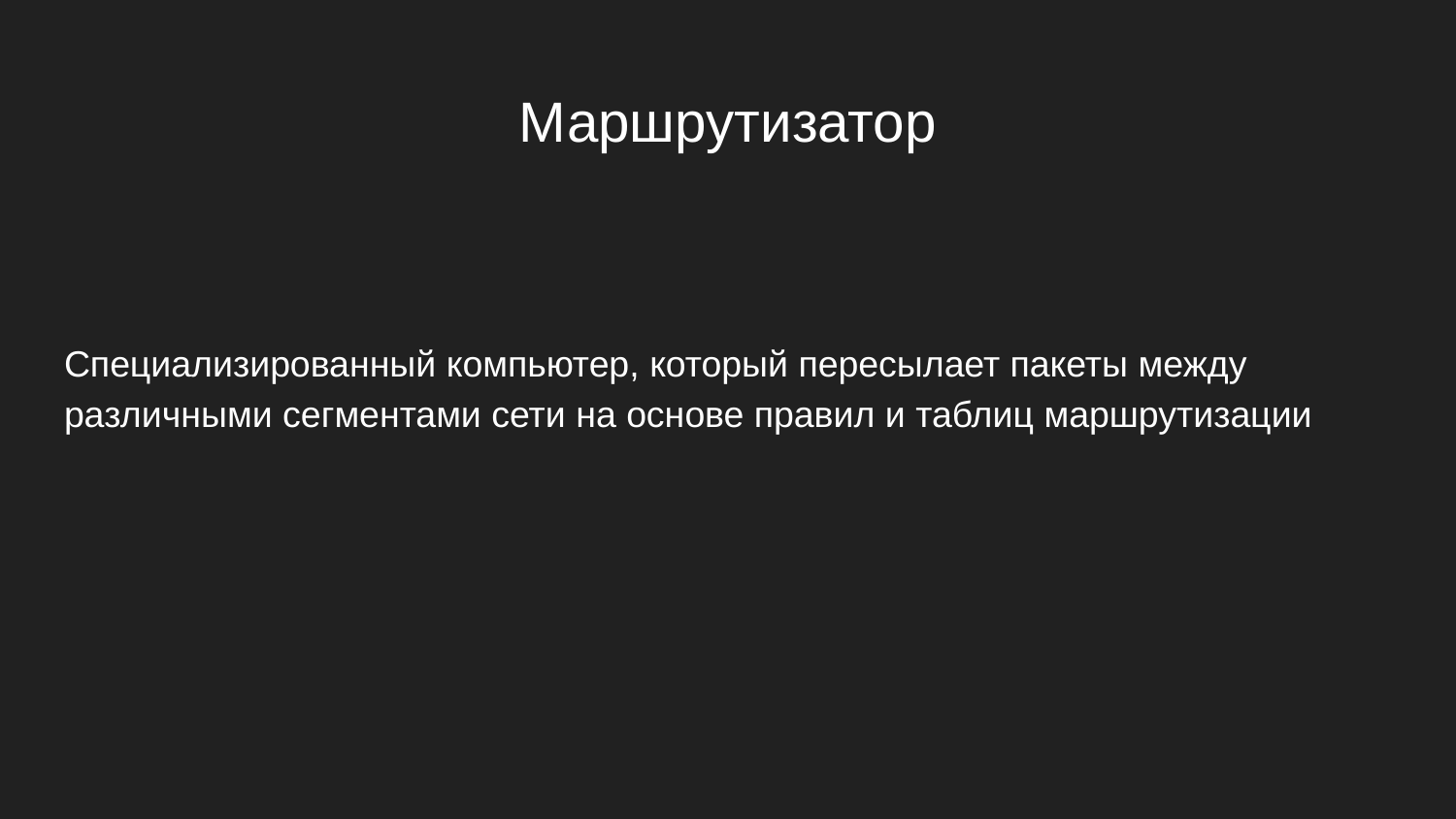

# Маршрутизатор
Специализированный компьютер, который пересылает пакеты между различными сегментами сети на основе правил и таблиц маршрутизации